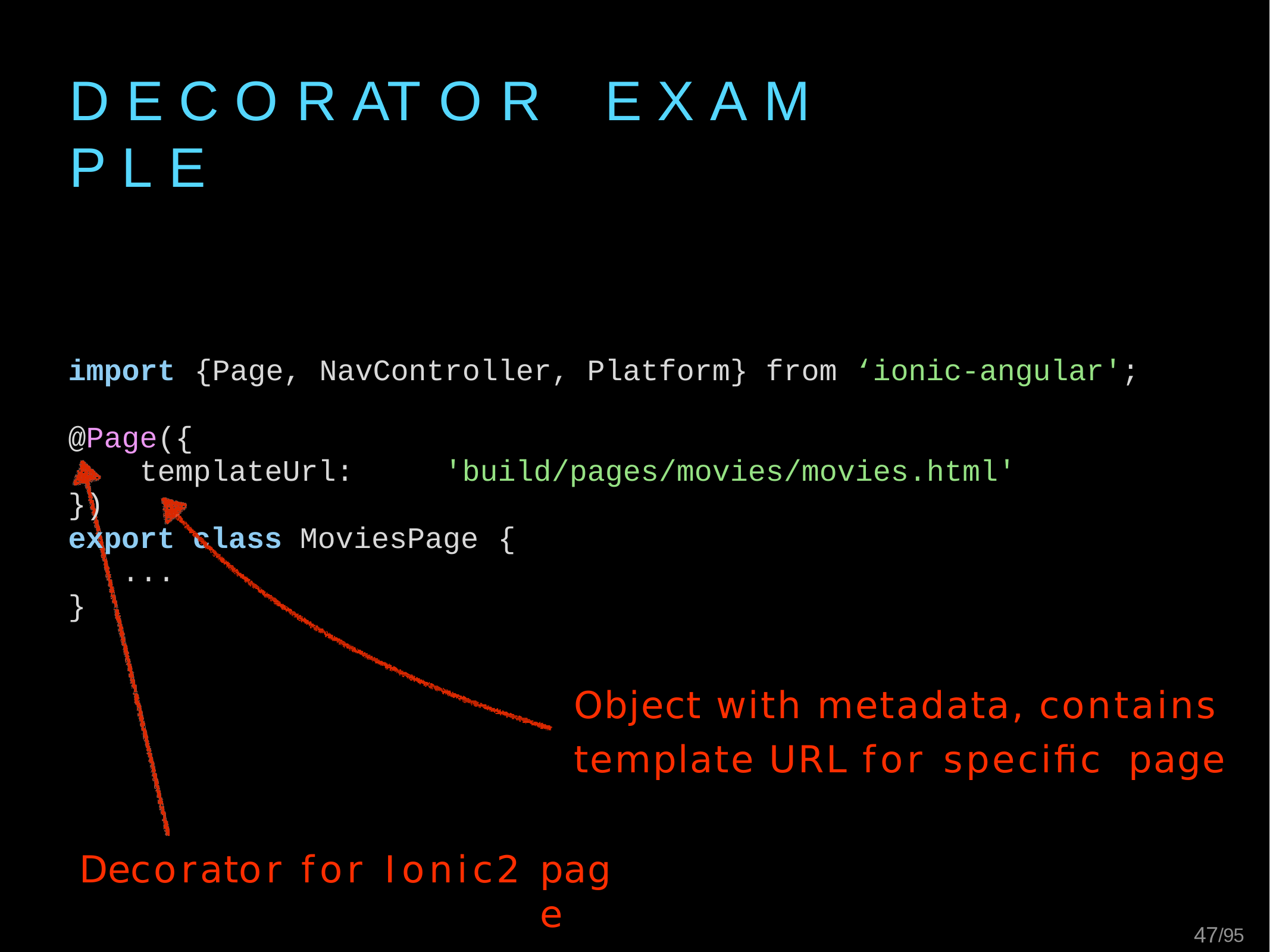

# D E C O R AT O R	E X A M P L E
import	{Page,	NavController,	Platform}	from	‘ionic-angular';

@Page({
templateUrl:	'build/pages/movies/movies.html'
})
export class MoviesPage	{
...
}

Object with metadata, contains  template URL for specific page

Decorator
for
Ionic2
page
47/95